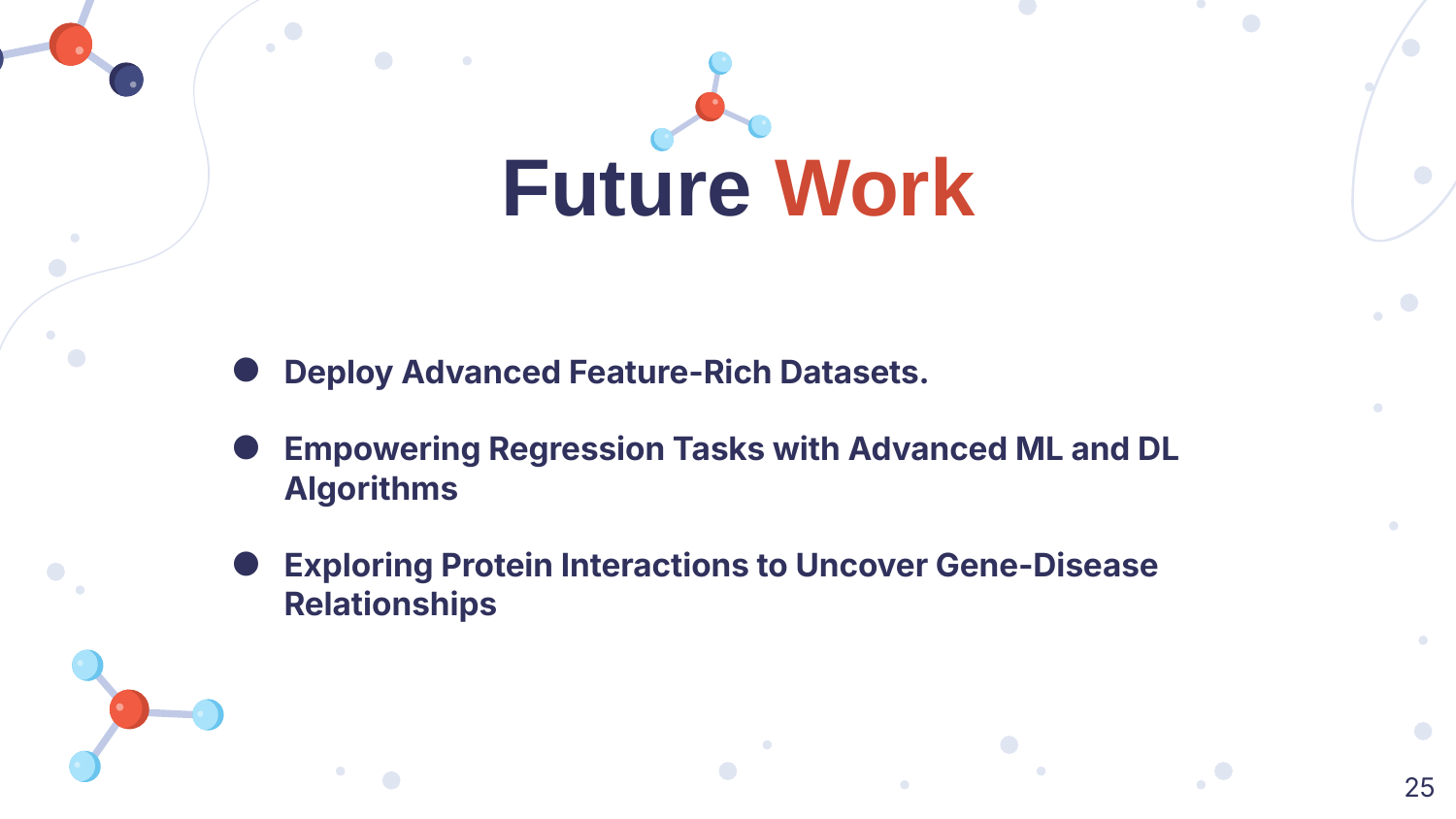

# Future Work

Deploy Advanced Feature-Rich Datasets.

Empowering Regression Tasks with Advanced ML and DL Algorithms

Exploring Protein Interactions to Uncover Gene-Disease Relationships

25